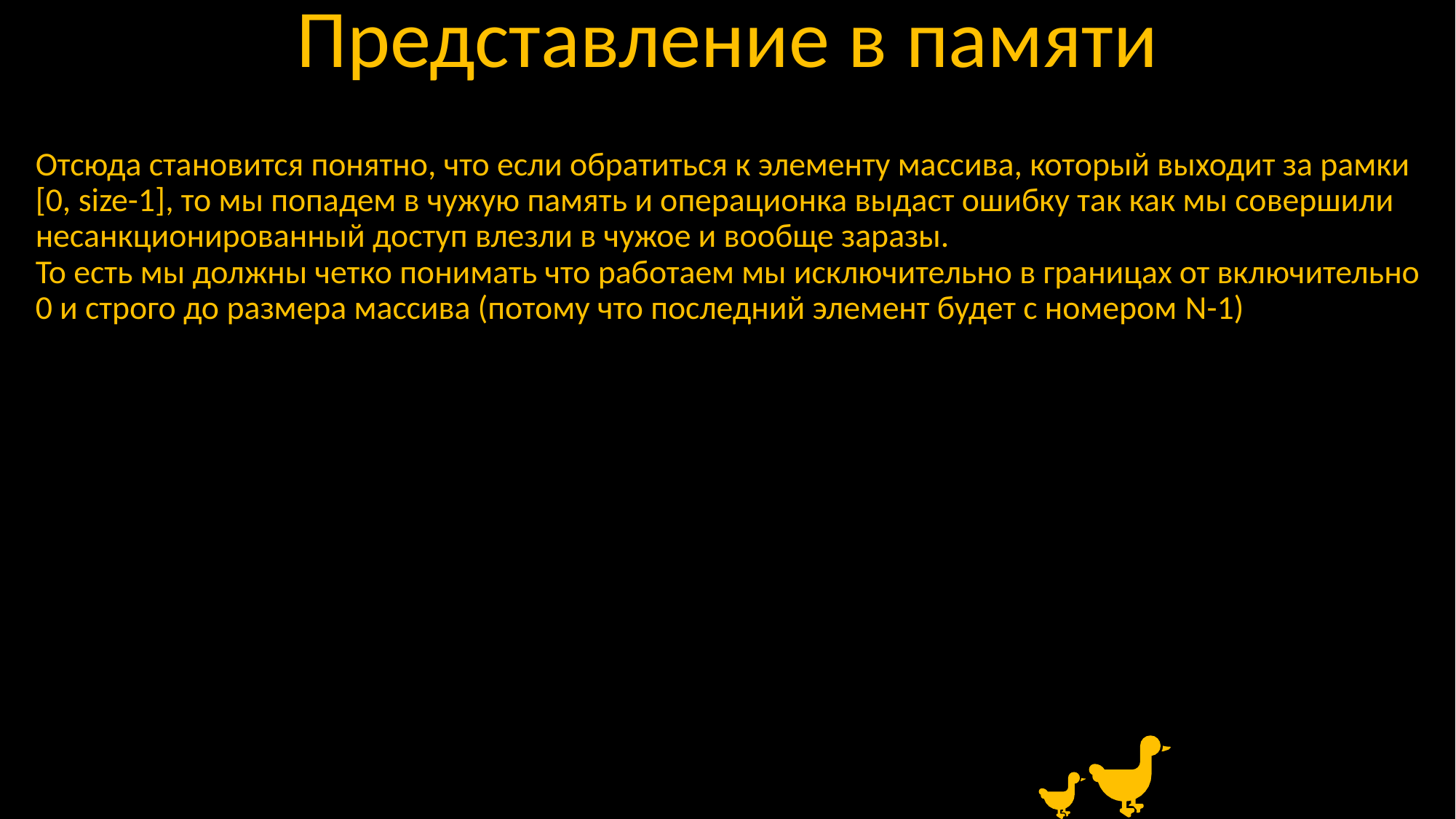

# Представление в памяти
Отсюда становится понятно, что если обратиться к элементу массива, который выходит за рамки [0, size-1], то мы попадем в чужую память и операционка выдаст ошибку так как мы совершили несанкционированный доступ влезли в чужое и вообще заразы.
То есть мы должны четко понимать что работаем мы исключительно в границах от включительно 0 и строго до размера массива (потому что последний элемент будет с номером N-1)